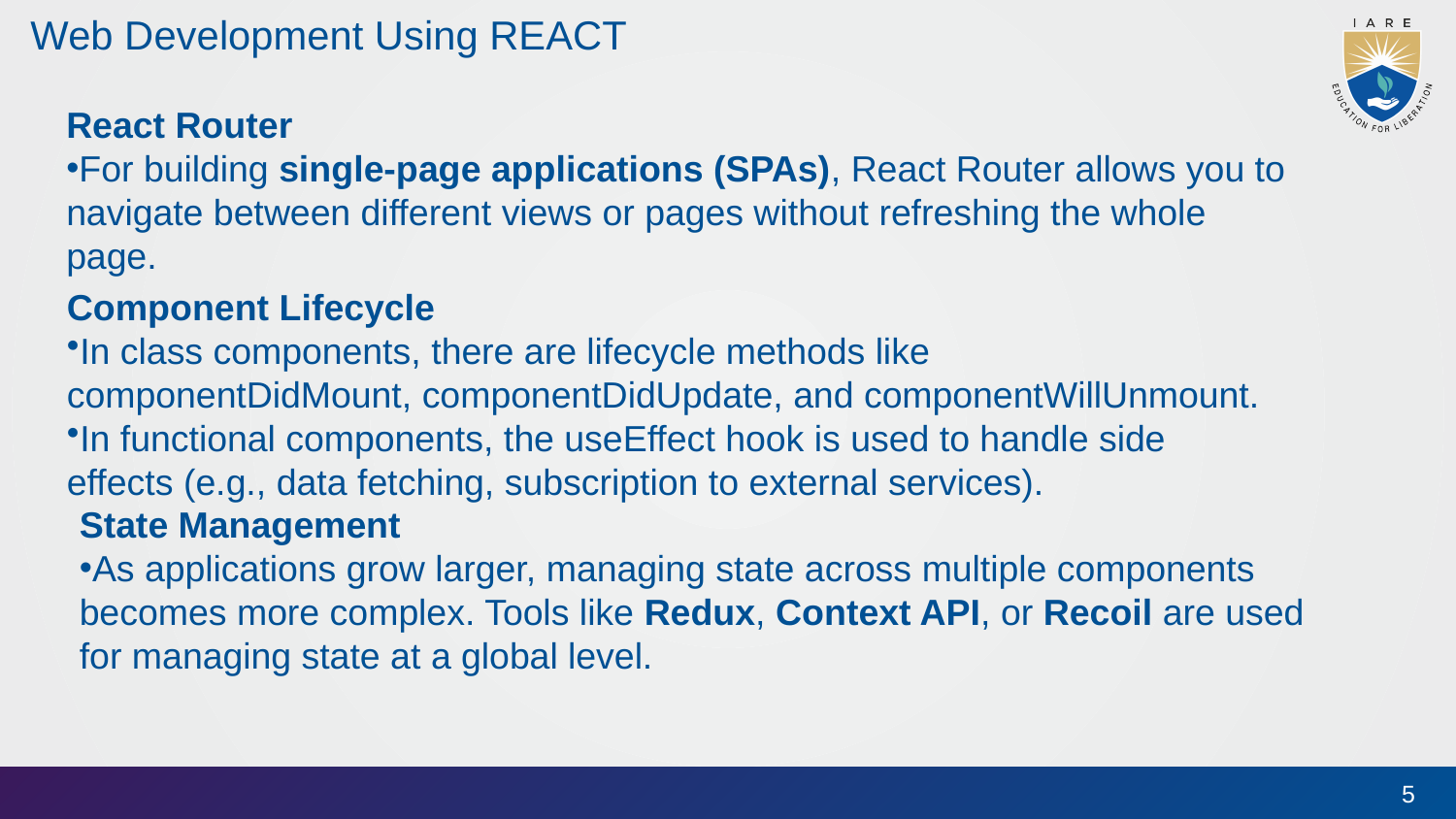

# Web Development Using REACT
React Router
For building single-page applications (SPAs), React Router allows you to navigate between different views or pages without refreshing the whole page.
Component Lifecycle
In class components, there are lifecycle methods like componentDidMount, componentDidUpdate, and componentWillUnmount.
In functional components, the useEffect hook is used to handle side effects (e.g., data fetching, subscription to external services).

State Management
As applications grow larger, managing state across multiple components becomes more complex. Tools like Redux, Context API, or Recoil are used for managing state at a global level.
5